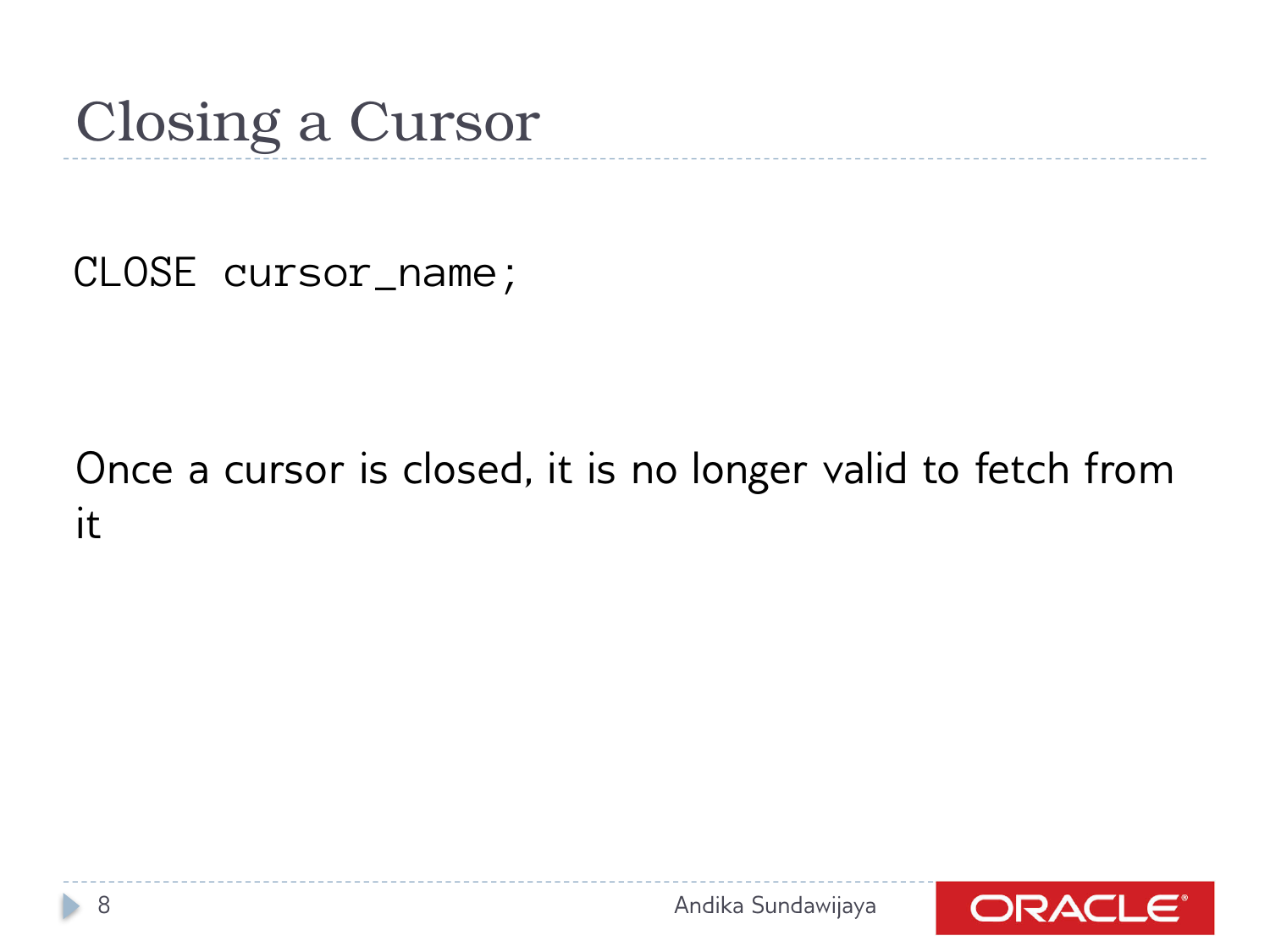

# Closing a Cursor

CLOSE cursor_name;

Once a cursor is closed, it is no longer valid to fetch from it
8
Andika Sundawijaya